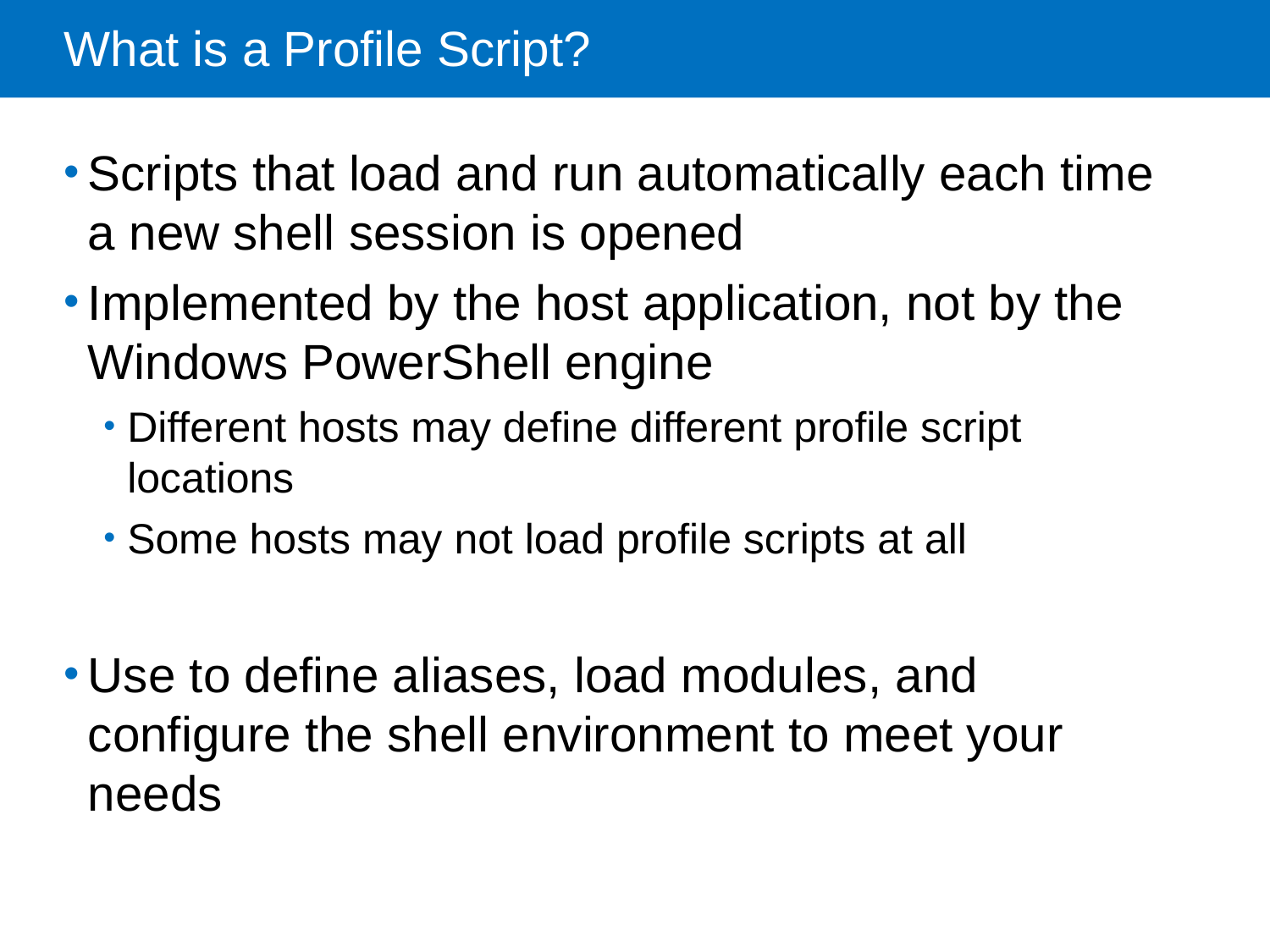

# What is a Profile Script?
Scripts that load and run automatically each time a new shell session is opened
Implemented by the host application, not by the Windows PowerShell engine
Different hosts may define different profile script locations
Some hosts may not load profile scripts at all

Use to define aliases, load modules, and configure the shell environment to meet your needs